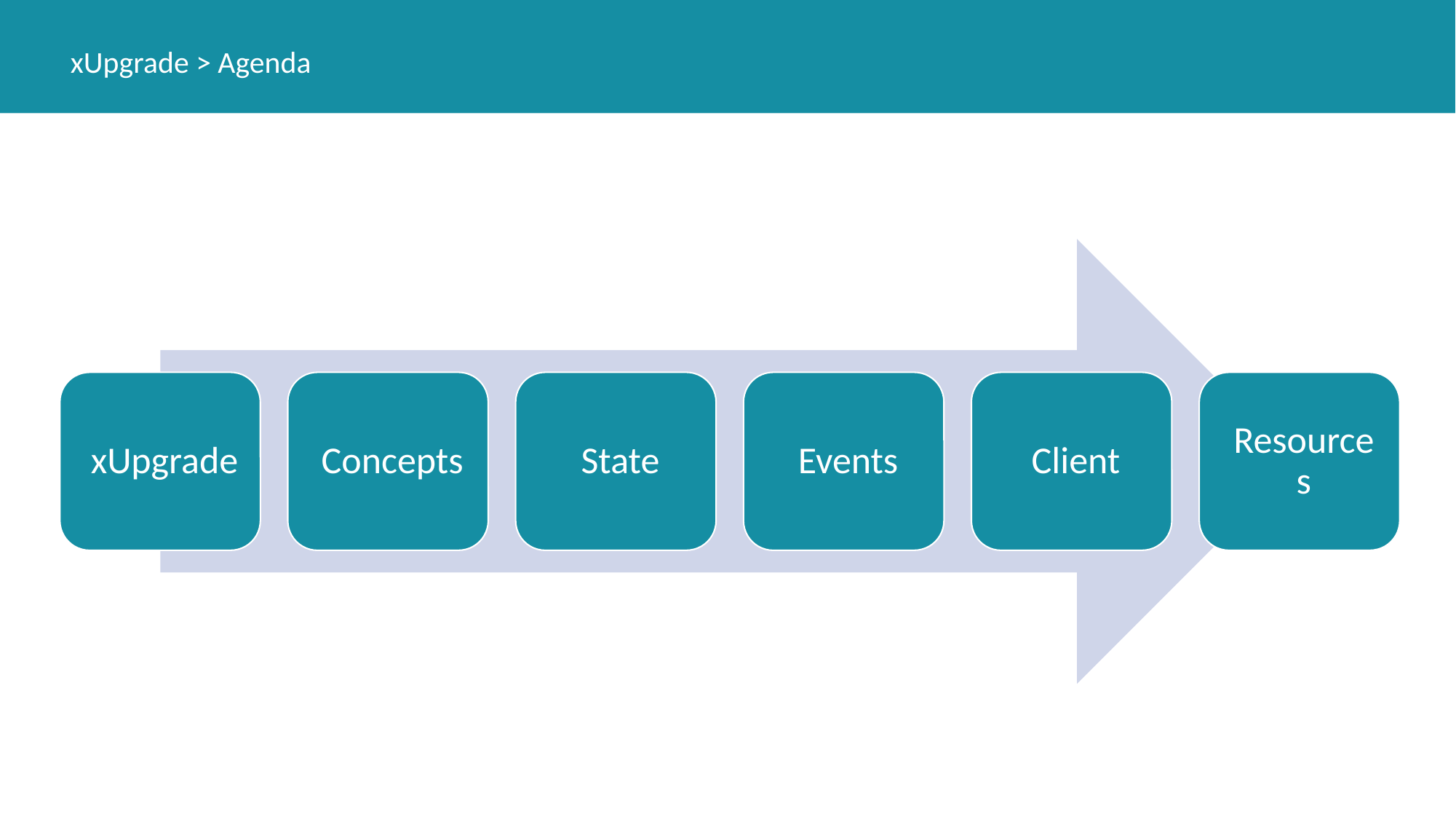

xUpgrade > Agenda
xUpgrade
Concepts
State
Events
Client
Resources